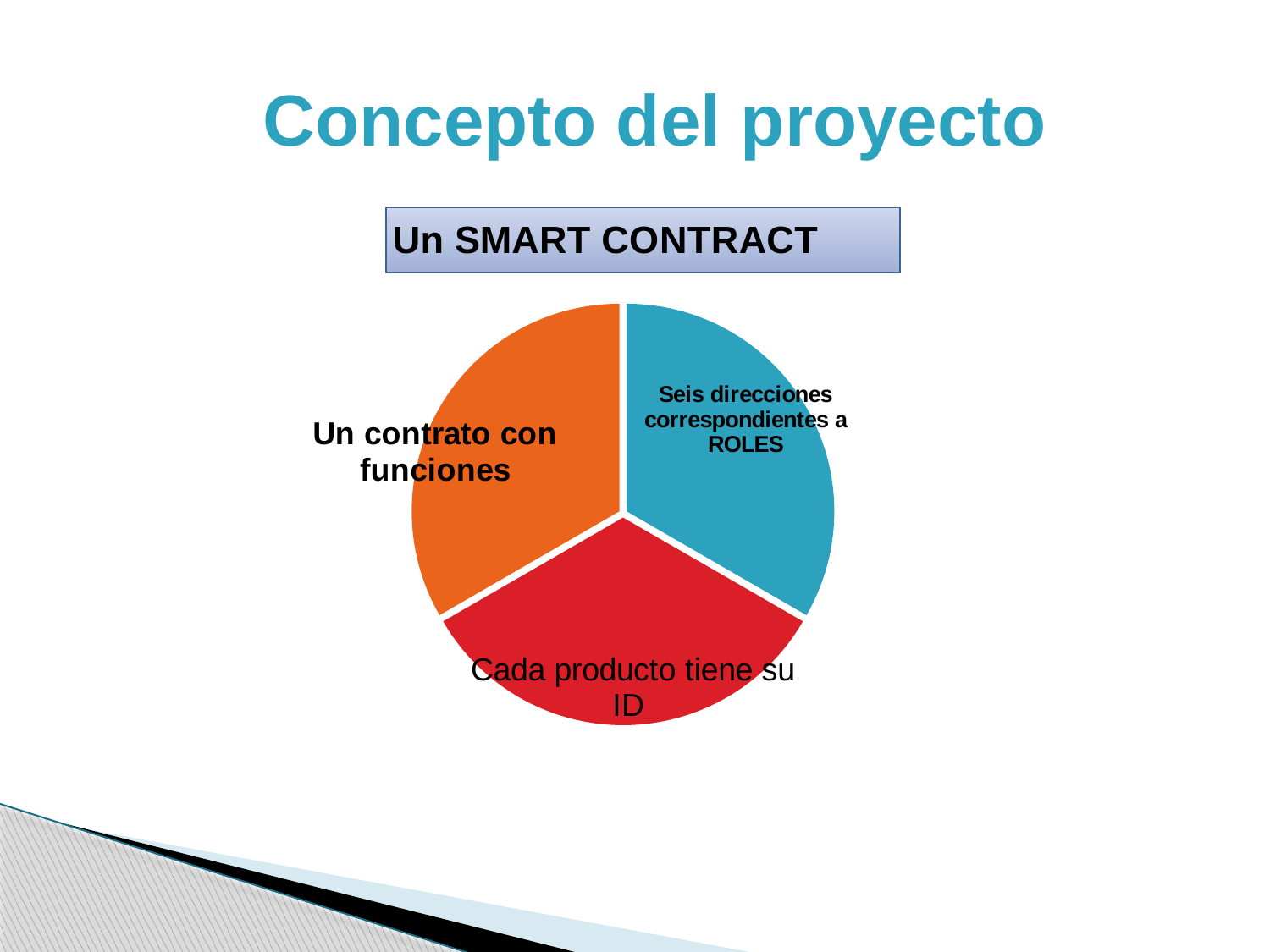

# Concepto del proyecto

### Chart: Un SMART CONTRACT

| Category | Ventas |
|---|---|
| 1er trim. | 4.0 |
| 2º trim. | 4.0 |
| 3er trim. | 4.0 |